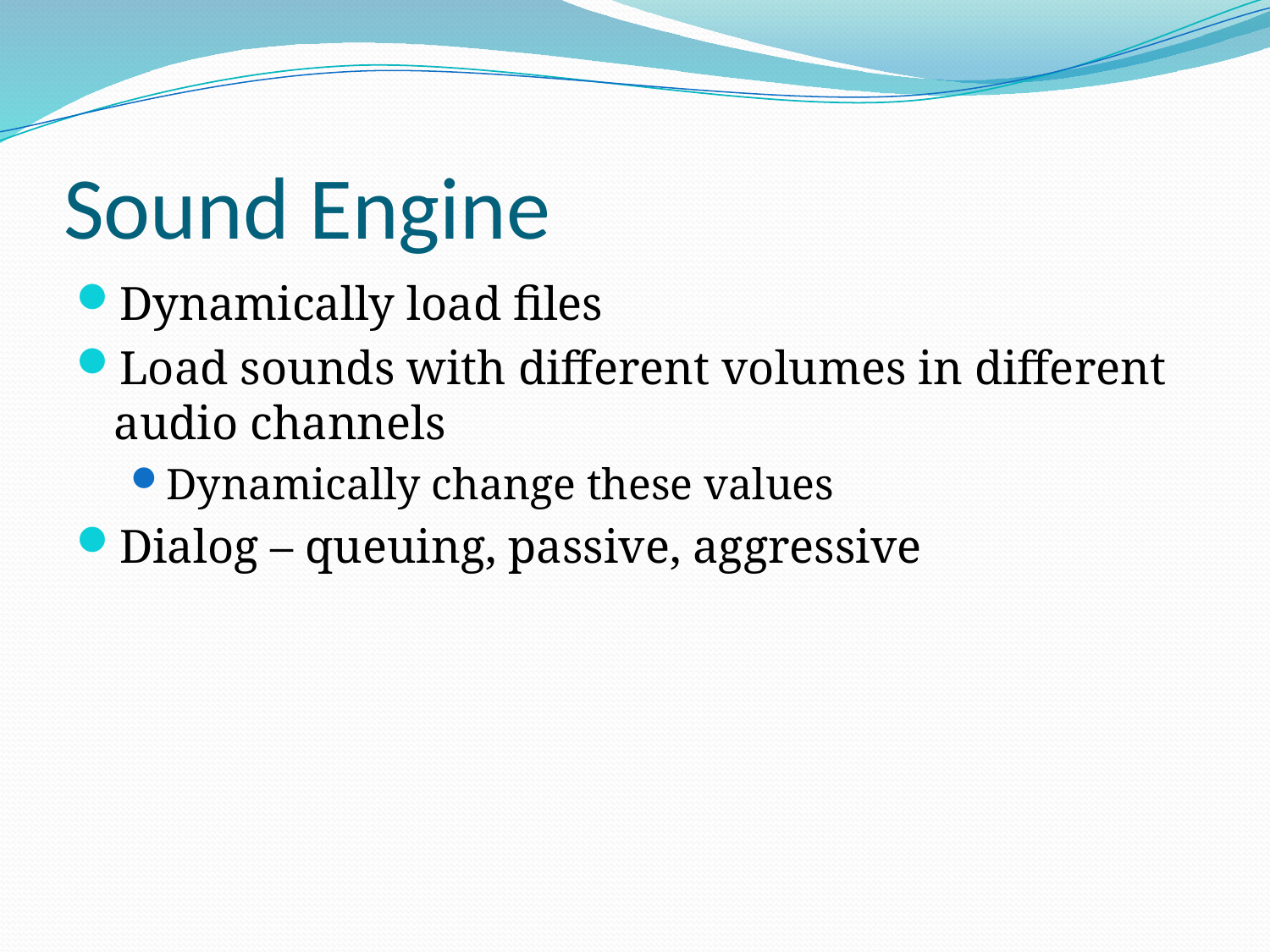

# Sound Engine
Dynamically load files
Load sounds with different volumes in different audio channels
Dynamically change these values
Dialog – queuing, passive, aggressive